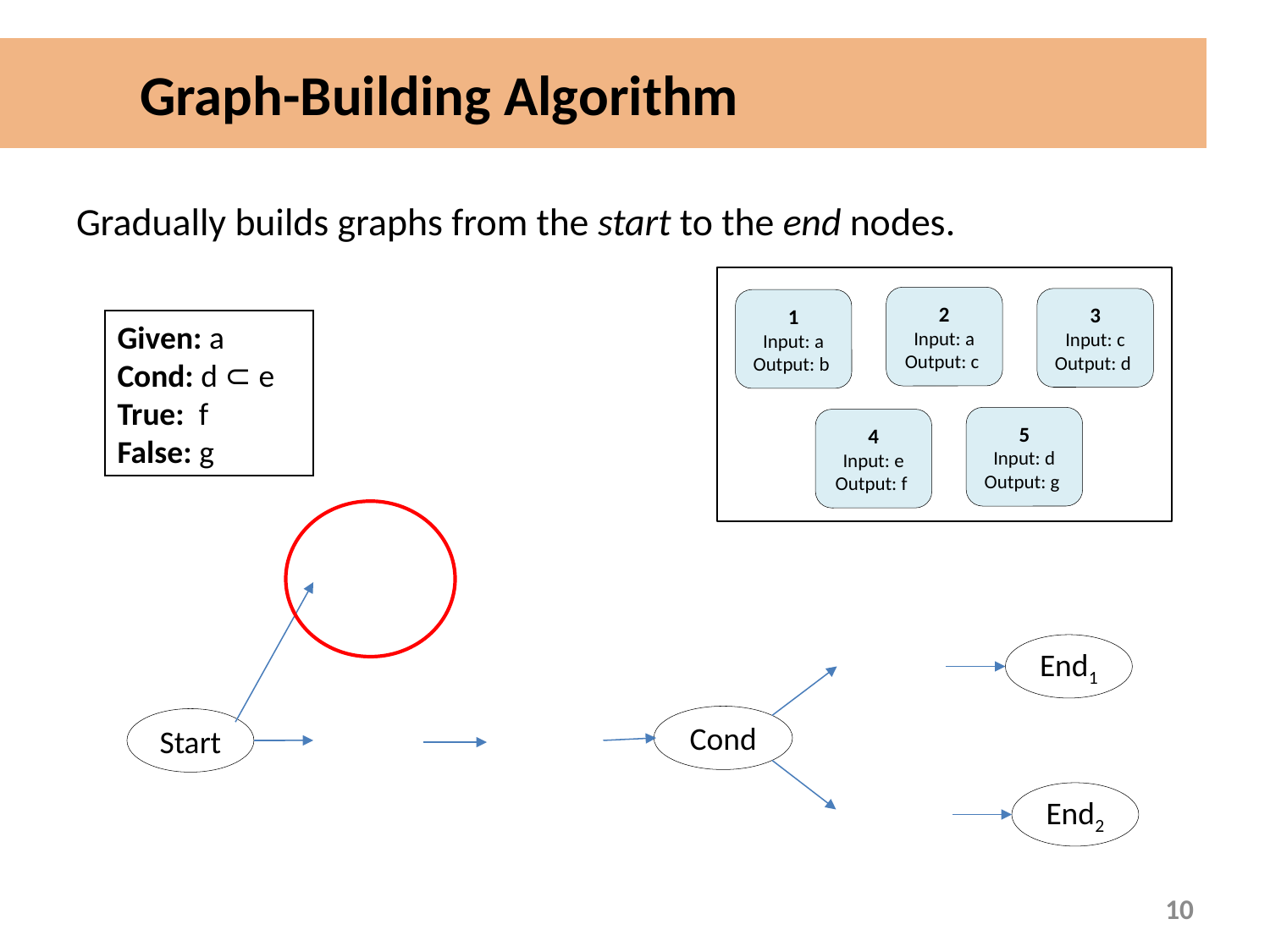

# Graph-Building Algorithm
Gradually builds graphs from the start to the end nodes.

2
Input: a
Output: c
3
Input: c
Output: d
1
Input: a
Output: b
Given: a
Cond: d ⊂ e
True:  f
False: g
5
Input: d
Output: g
4
Input: e
Output: f

End1
Cond
Start
End2
10